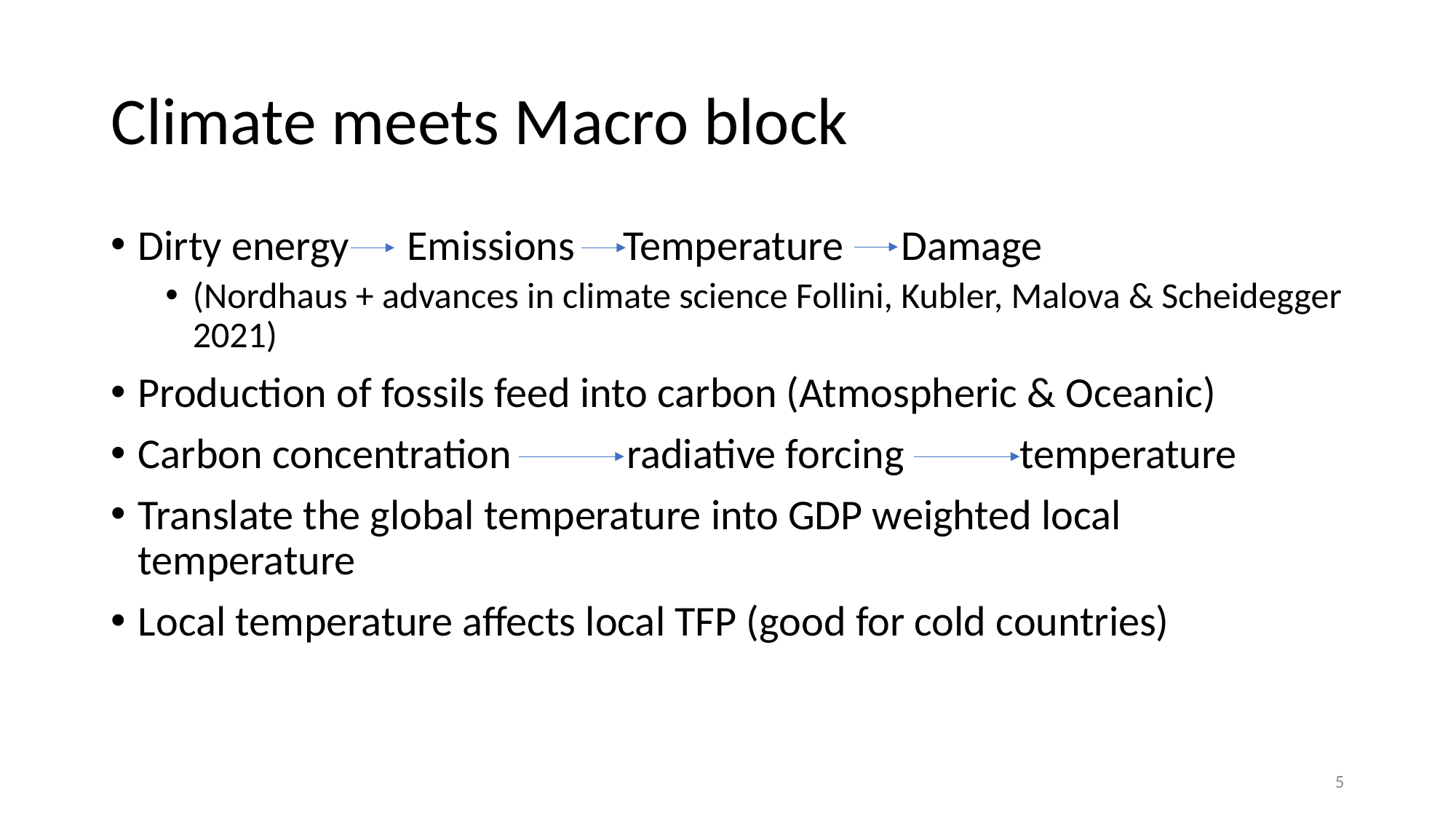

# Climate meets Macro block
Dirty energy      Emissions     Temperature      Damage
(Nordhaus + advances in climate science Follini, Kubler, Malova & Scheidegger 2021)
Production of fossils feed into carbon (Atmospheric & Oceanic)
Carbon concentration            radiative forcing            temperature
Translate the global temperature into GDP weighted local temperature
Local temperature affects local TFP (good for cold countries)

5